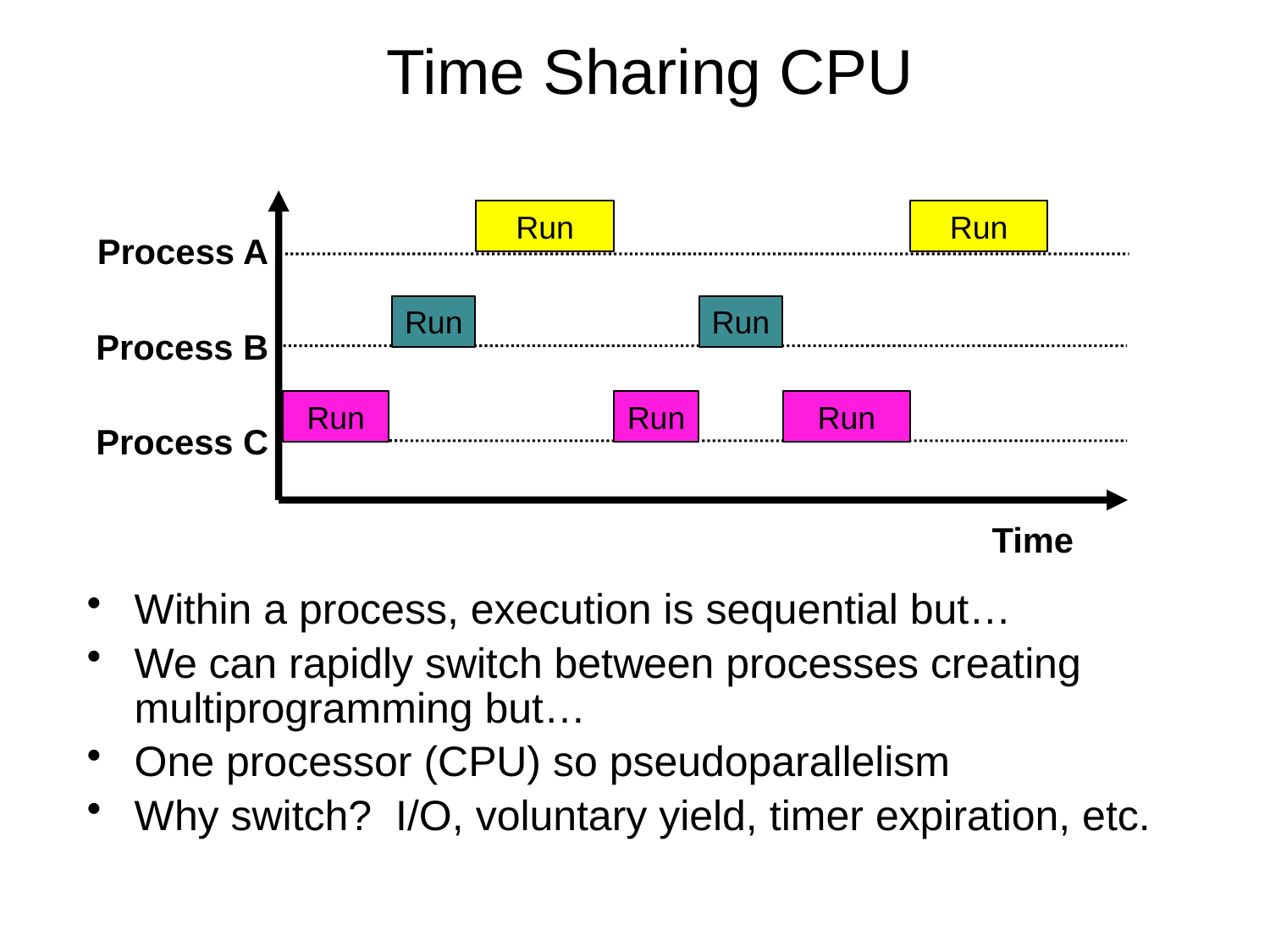

# Time Sharing CPU

Process A

Process B

Process C

Time
Run
Run
Run
Run
Run
Run
Run
Within a process, execution is sequential but…
We can rapidly switch between processes creating multiprogramming but…
One processor (CPU) so pseudoparallelism
Why switch?  I/O, voluntary yield, timer expiration, etc.